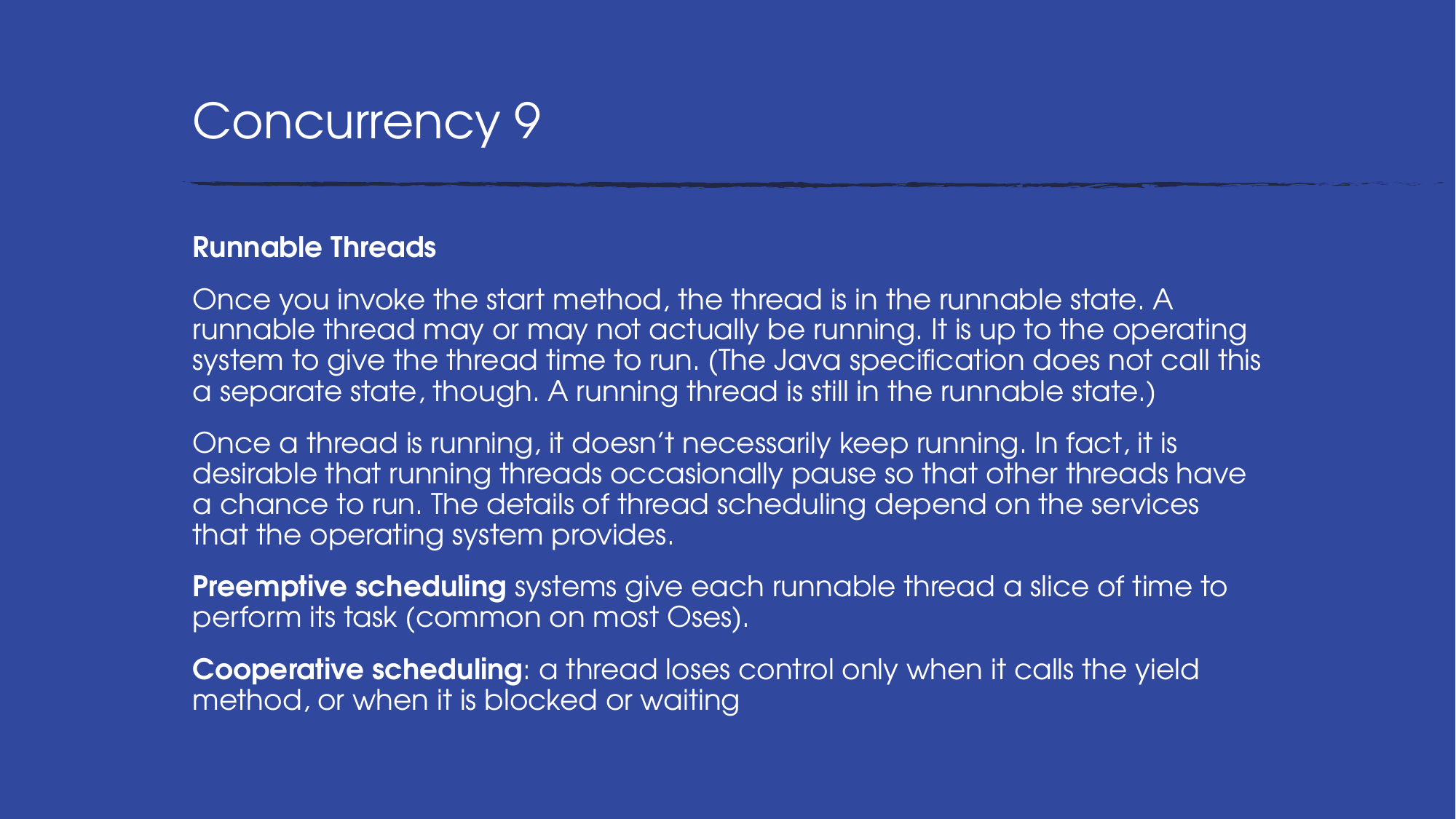

# Concurrency 9
Runnable Threads
Once you invoke the start method, the thread is in the runnable state. A runnable thread may or may not actually be running. It is up to the operating system to give the thread time to run. (The Java specification does not call this a separate state, though. A running thread is still in the runnable state.)
Once a thread is running, it doesn’t necessarily keep running. In fact, it is desirable that running threads occasionally pause so that other threads have a chance to run. The details of thread scheduling depend on the services that the operating system provides.
Preemptive scheduling systems give each runnable thread a slice of time to perform its task (common on most Oses).
Cooperative scheduling: a thread loses control only when it calls the yield method, or when it is blocked or waiting